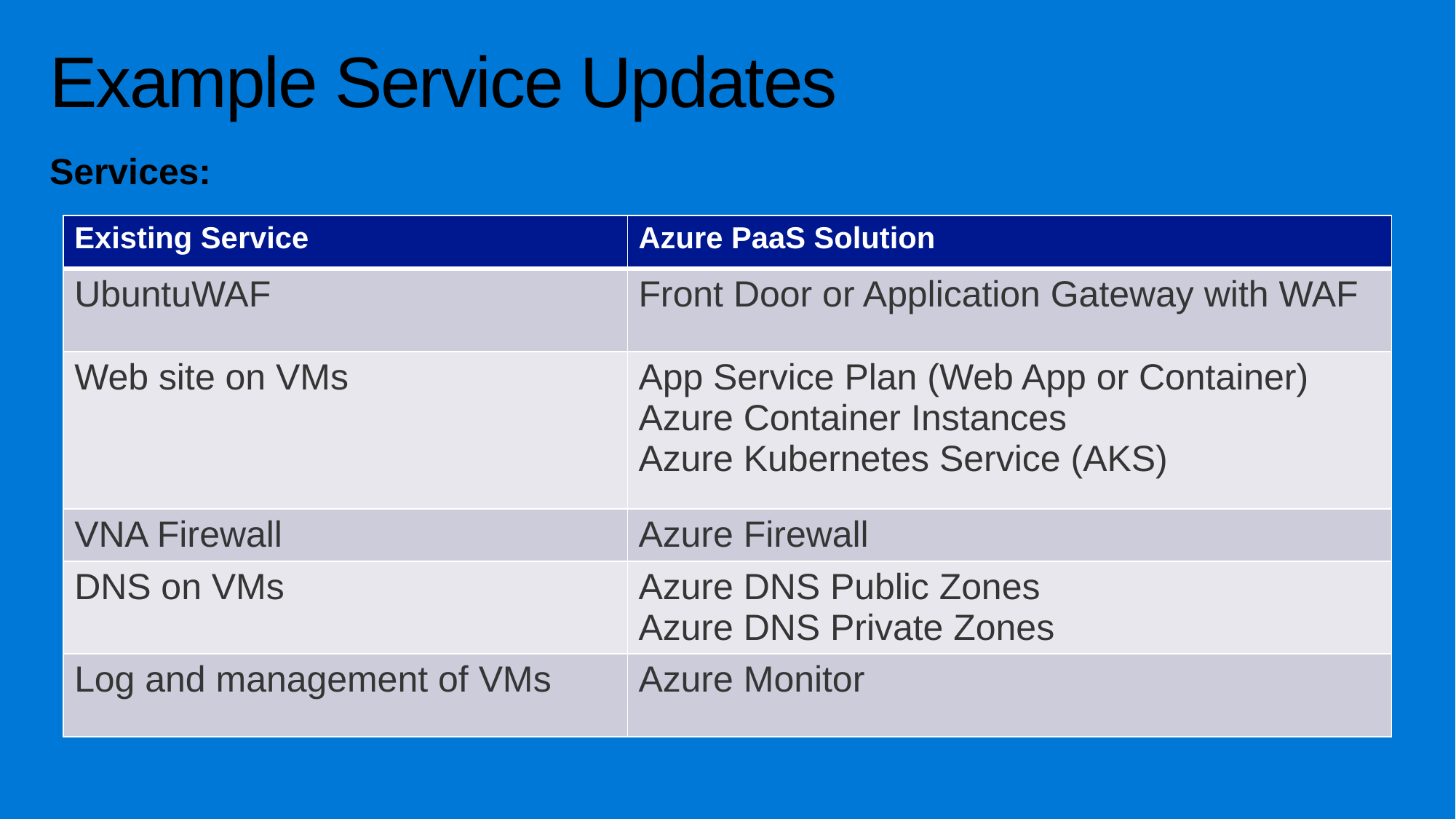

# Example Service Updates
Services:

| Existing Service | Azure PaaS Solution |
| --- | --- |
| UbuntuWAF | Front Door or Application Gateway with WAF |
| Web site on VMs | App Service Plan (Web App or Container) Azure Container Instances Azure Kubernetes Service (AKS) |
| VNA Firewall | Azure Firewall |
| DNS on VMs | Azure DNS Public Zones Azure DNS Private Zones |
| Log and management of VMs | Azure Monitor |